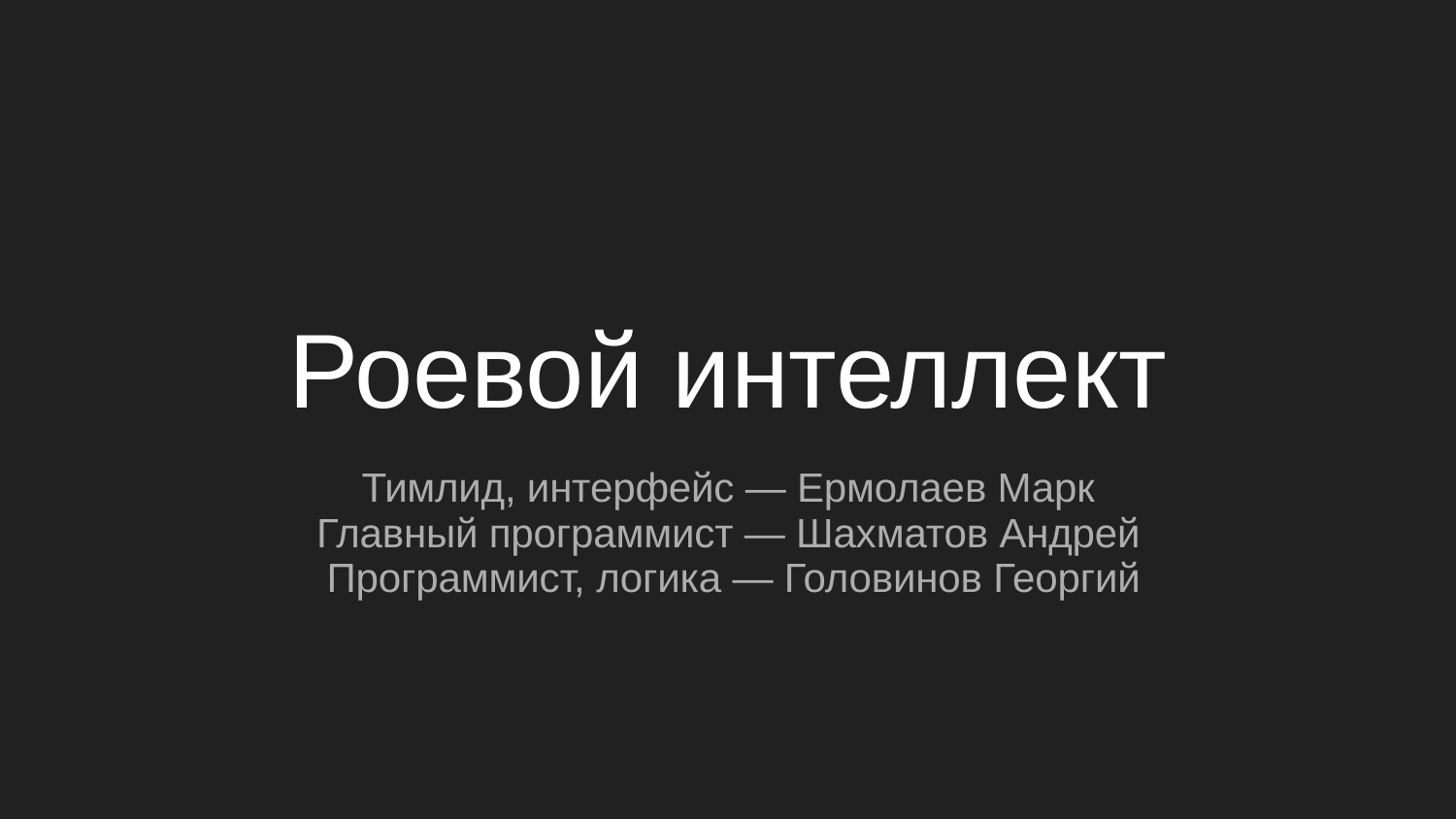

# Роевой интеллект
Тимлид, интерфейс — Ермолаев Марк
Главный программист — Шахматов Андрей
 Программист, логика — Головинов Георгий